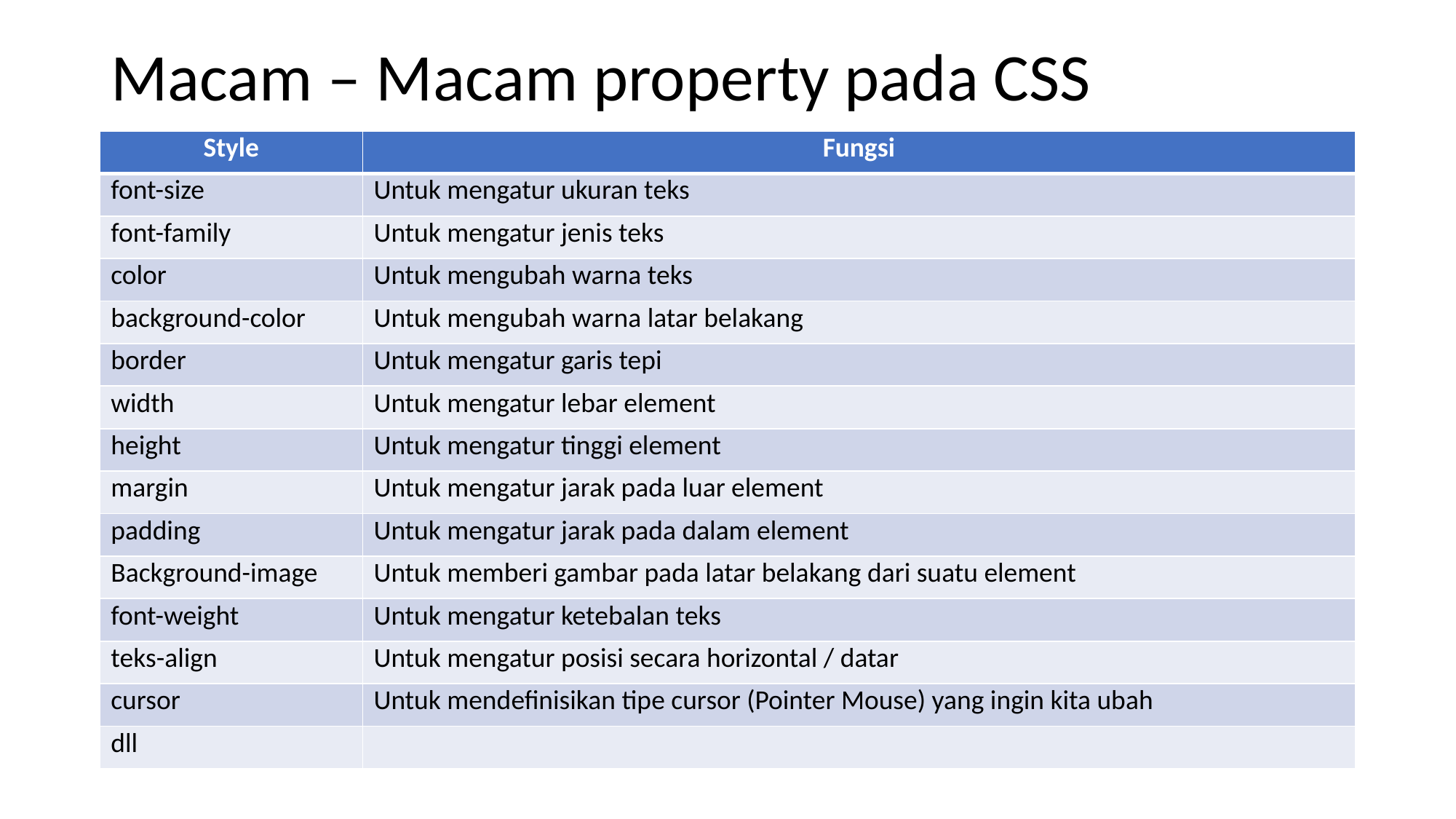

# Macam – Macam property pada CSS
| Style | Fungsi |
| --- | --- |
| font-size | Untuk mengatur ukuran teks |
| font-family | Untuk mengatur jenis teks |
| color | Untuk mengubah warna teks |
| background-color | Untuk mengubah warna latar belakang |
| border | Untuk mengatur garis tepi |
| width | Untuk mengatur lebar element |
| height | Untuk mengatur tinggi element |
| margin | Untuk mengatur jarak pada luar element |
| padding | Untuk mengatur jarak pada dalam element |
| Background-image | Untuk memberi gambar pada latar belakang dari suatu element |
| font-weight | Untuk mengatur ketebalan teks |
| teks-align | Untuk mengatur posisi secara horizontal / datar |
| cursor | Untuk mendefinisikan tipe cursor (Pointer Mouse) yang ingin kita ubah |
| dll |  |